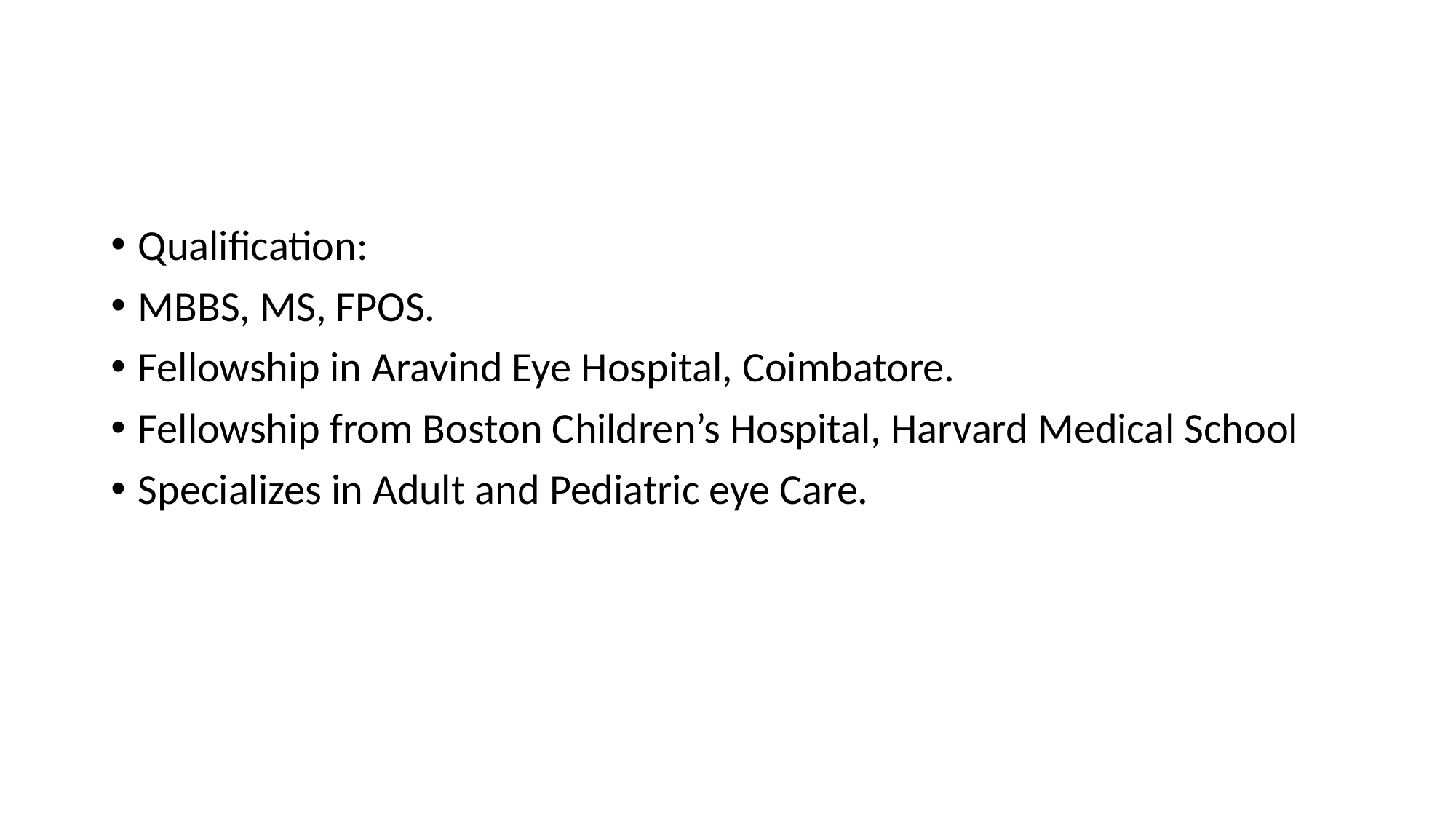

#
Qualification:
MBBS, MS, FPOS.
Fellowship in Aravind Eye Hospital, Coimbatore.
Fellowship from Boston Children’s Hospital, Harvard Medical School
Specializes in Adult and Pediatric eye Care.